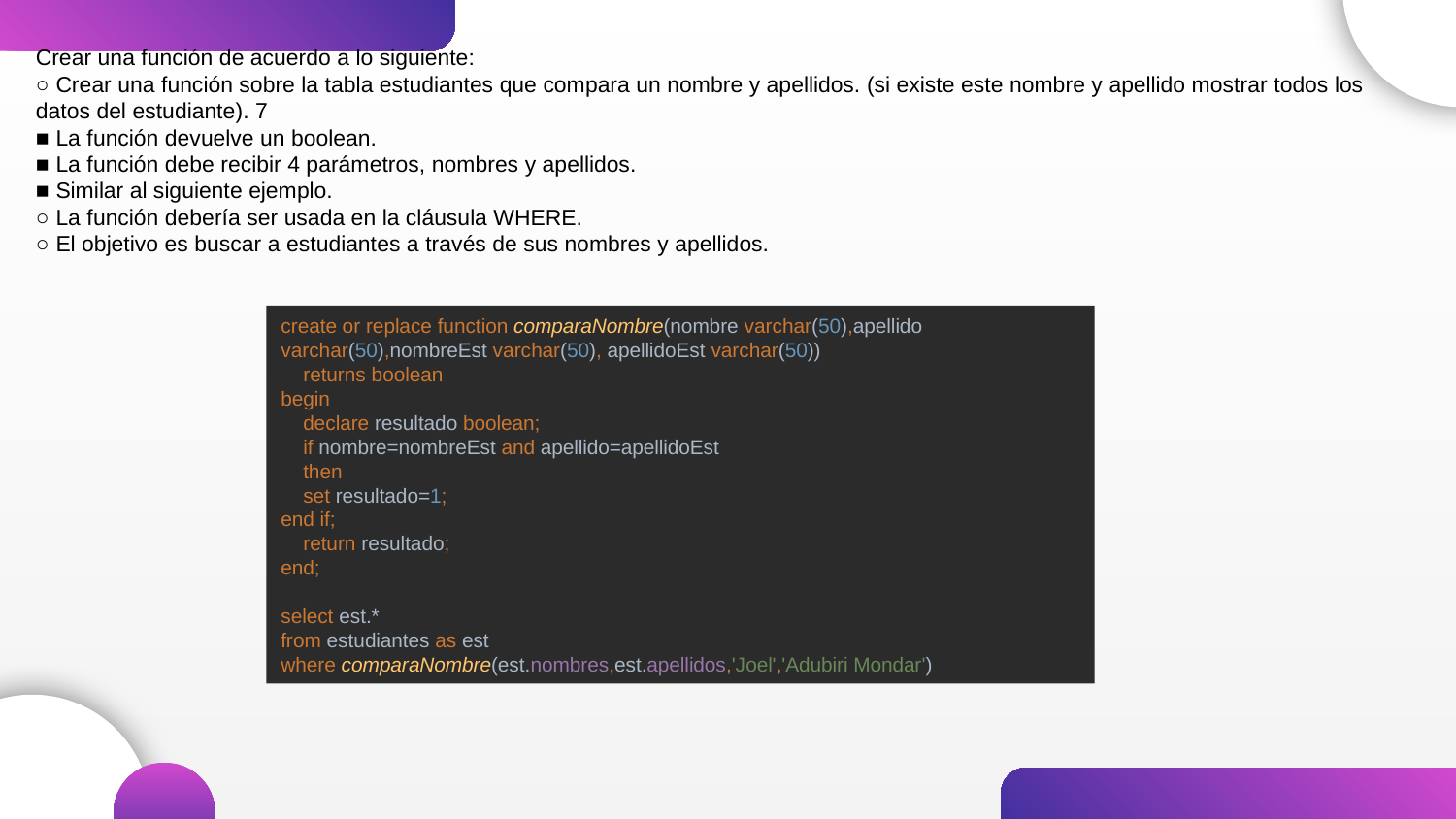

Crear una función de acuerdo a lo siguiente:
○ Crear una función sobre la tabla estudiantes que compara un nombre y apellidos. (si existe este nombre y apellido mostrar todos los datos del estudiante). 7
■ La función devuelve un boolean.
■ La función debe recibir 4 parámetros, nombres y apellidos.
■ Similar al siguiente ejemplo.
○ La función debería ser usada en la cláusula WHERE.
○ El objetivo es buscar a estudiantes a través de sus nombres y apellidos.
create or replace function comparaNombre(nombre varchar(50),apellido varchar(50),nombreEst varchar(50), apellidoEst varchar(50))
    returns boolean
begin
    declare resultado boolean;
    if nombre=nombreEst and apellido=apellidoEst
    then
    set resultado=1;
end if;
    return resultado;
end;
select est.*
from estudiantes as est
where comparaNombre(est.nombres,est.apellidos,'Joel','Adubiri Mondar')